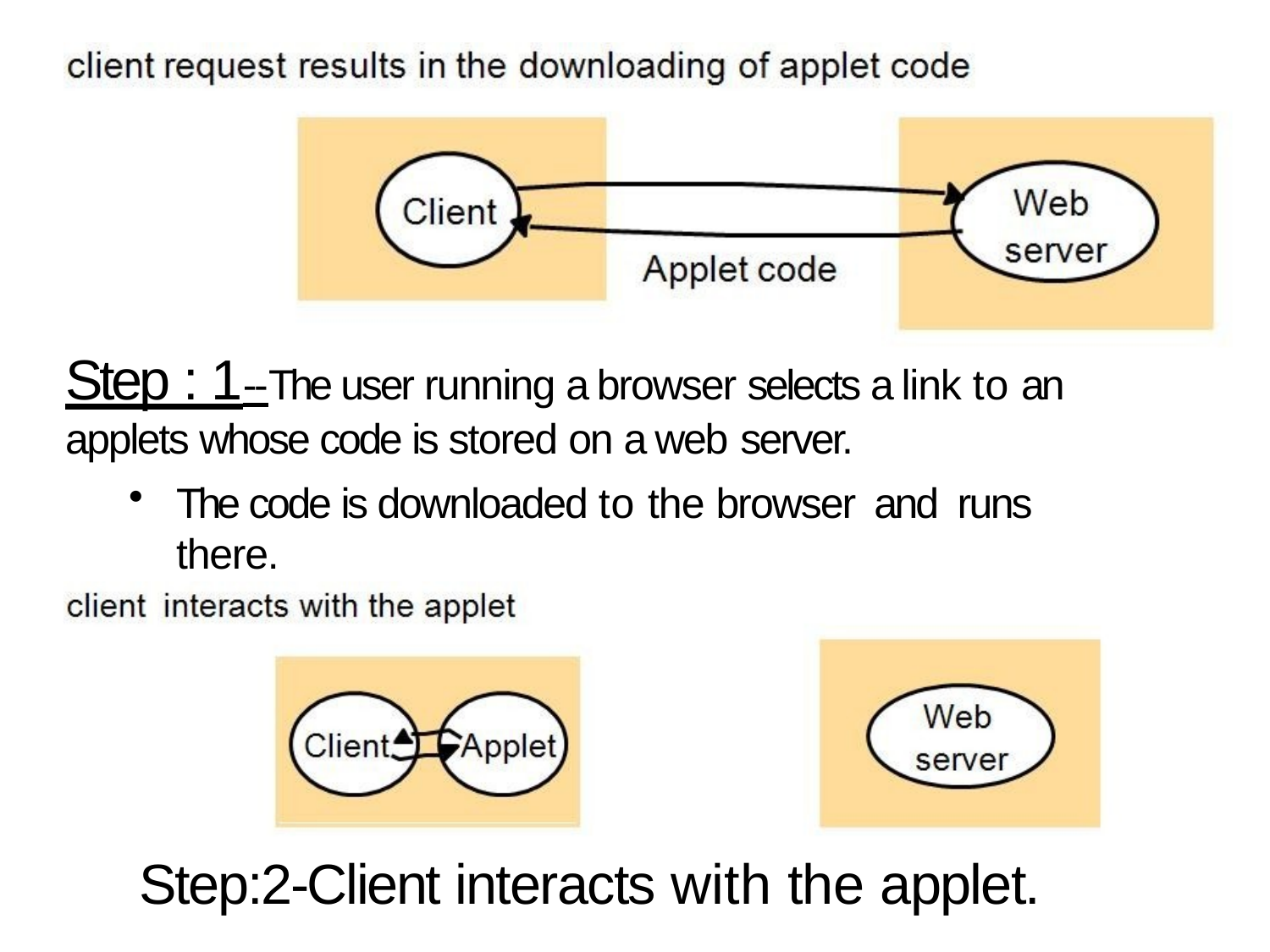

Step : 1--The user running a browser selects a link to an  applets whose code is stored on a web server.
The code is downloaded to the browser     and  runs there.

Step:2-Client interacts with the applet.